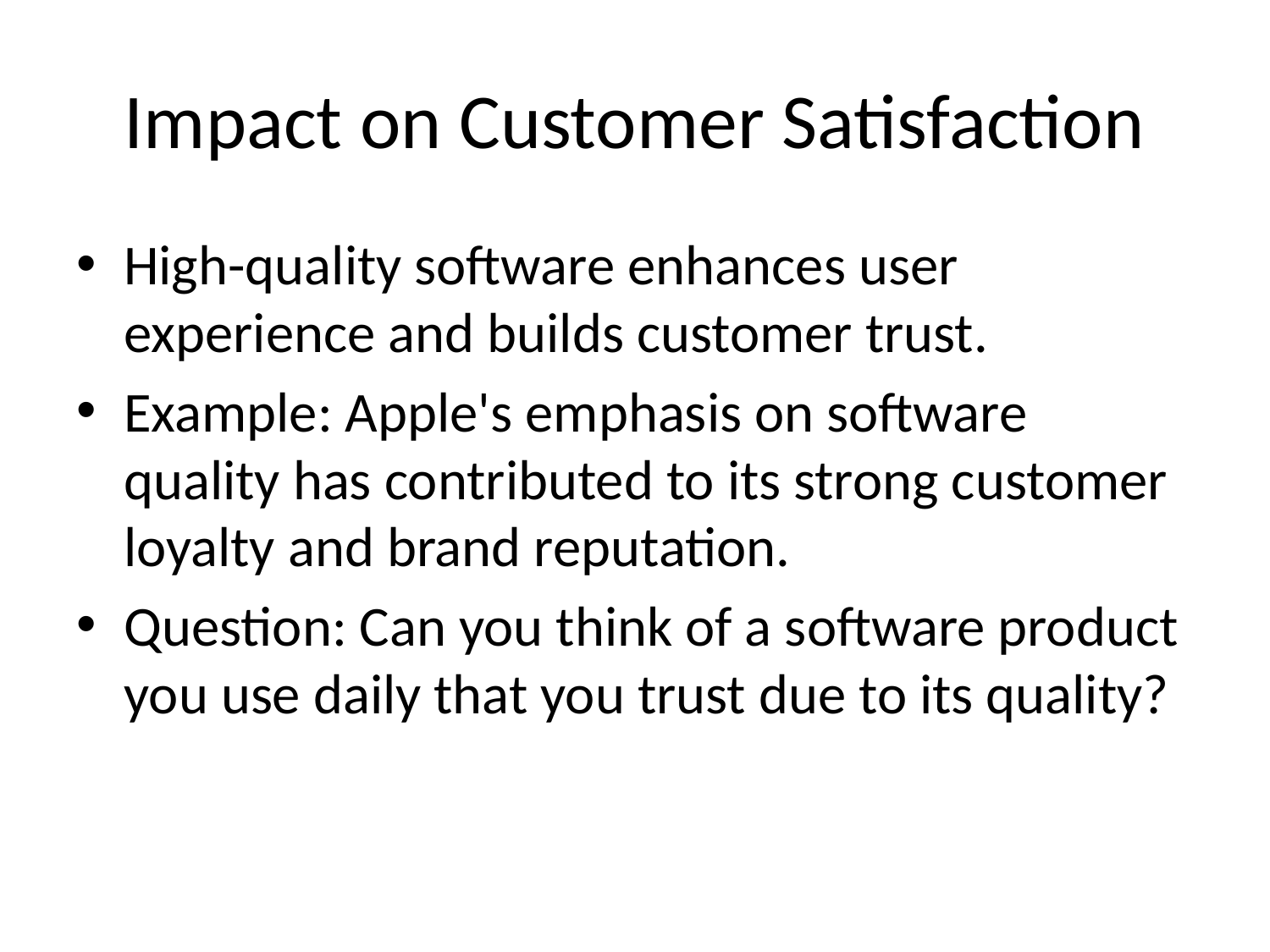

# Impact on Customer Satisfaction
High-quality software enhances user experience and builds customer trust.
Example: Apple's emphasis on software quality has contributed to its strong customer loyalty and brand reputation.
Question: Can you think of a software product you use daily that you trust due to its quality?